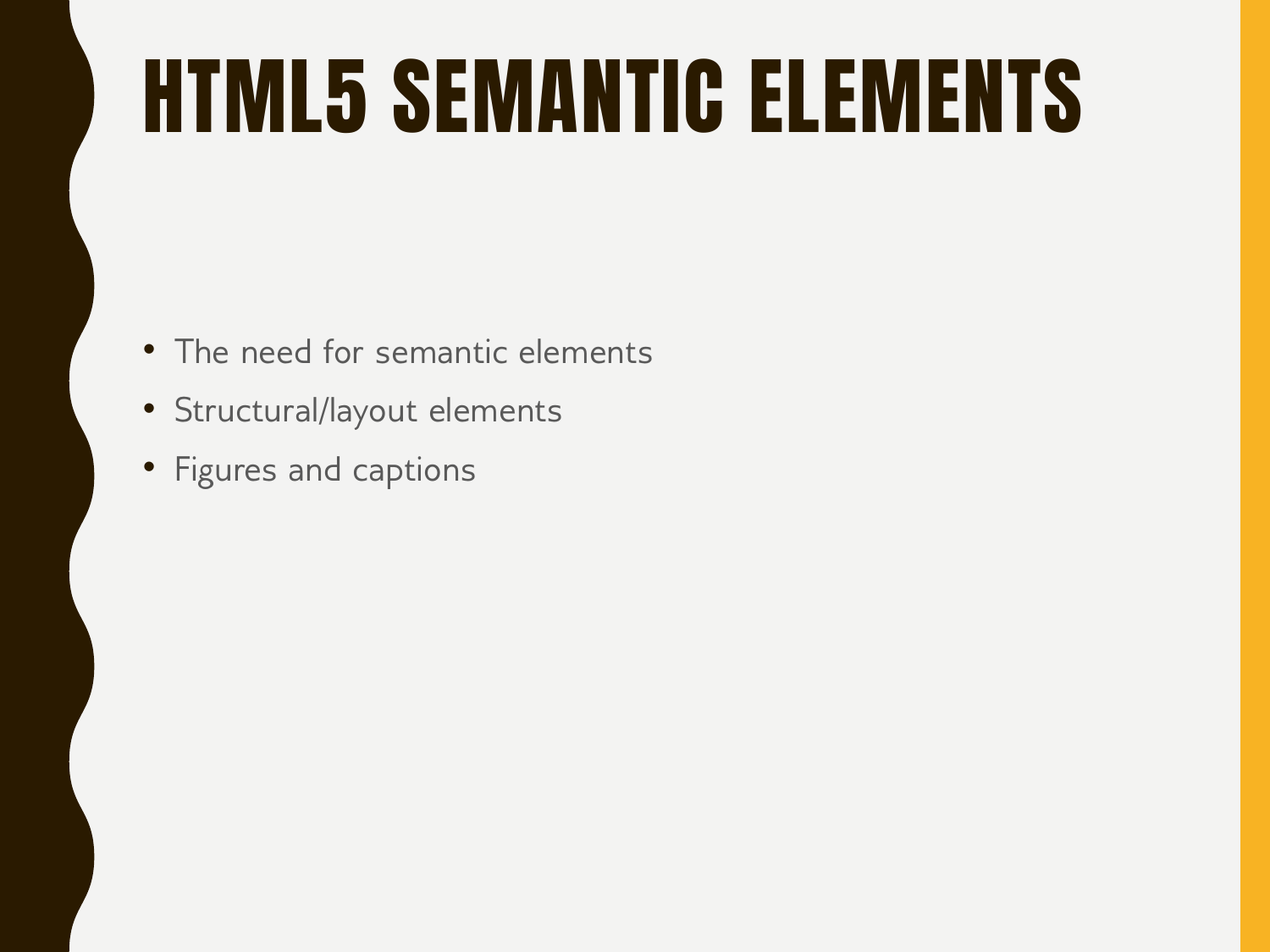

# Html5 semantic elements
The need for semantic elements
Structural/layout elements
Figures and captions